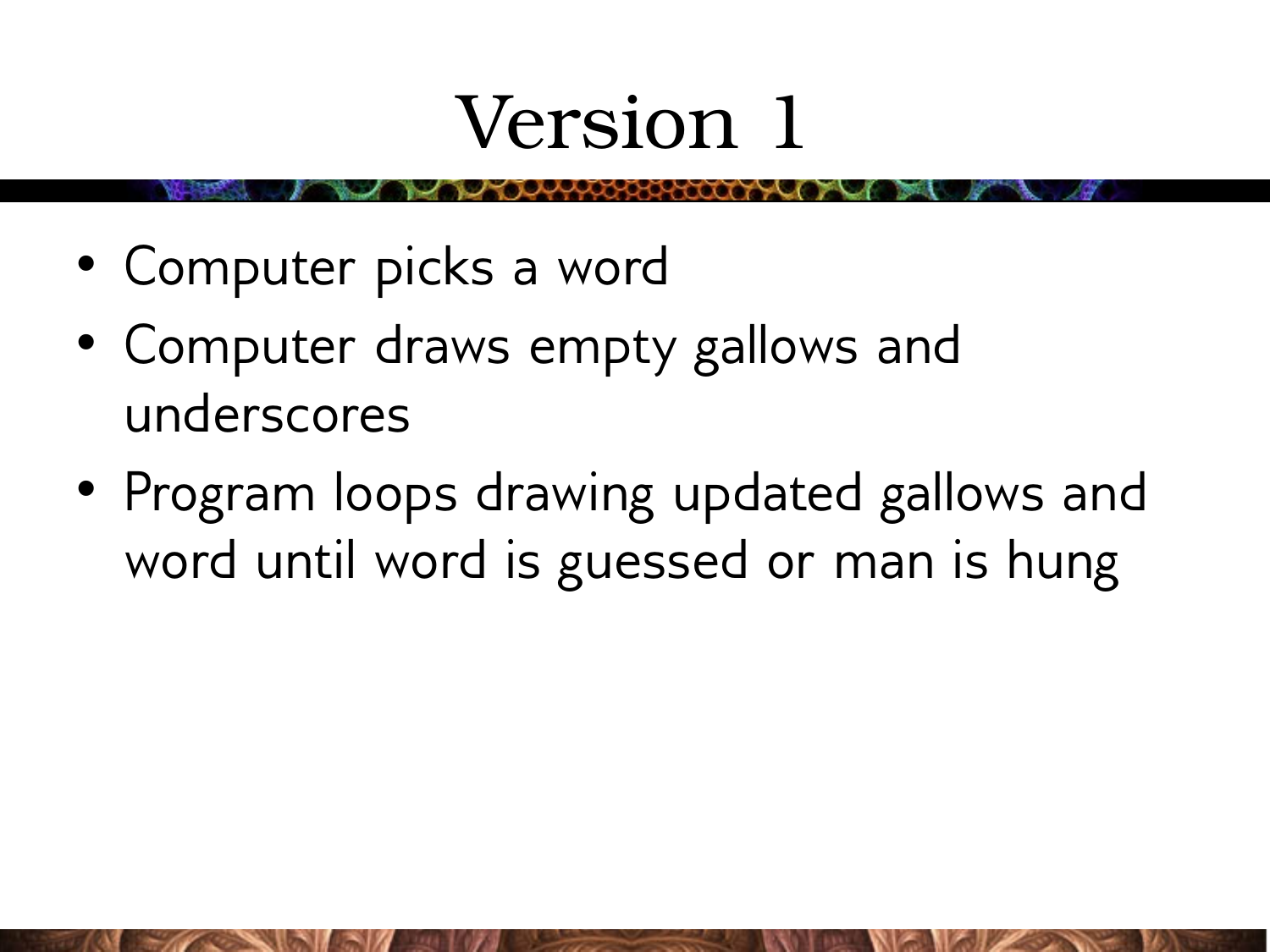

# Version 1
Computer picks a word
Computer draws empty gallows and underscores
Program loops drawing updated gallows and word until word is guessed or man is hung